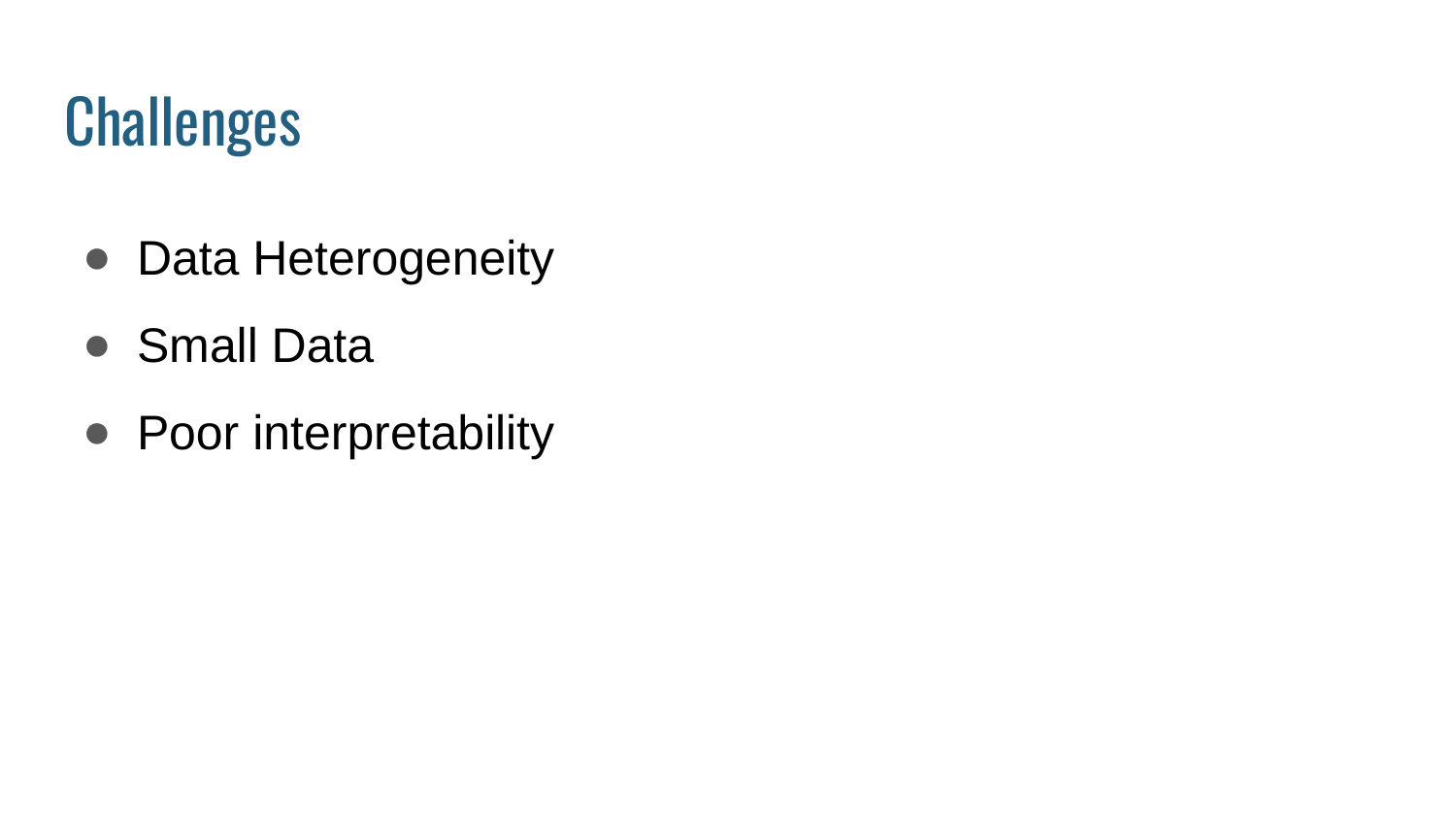

# Challenges
Data Heterogeneity
Small Data
Poor interpretability